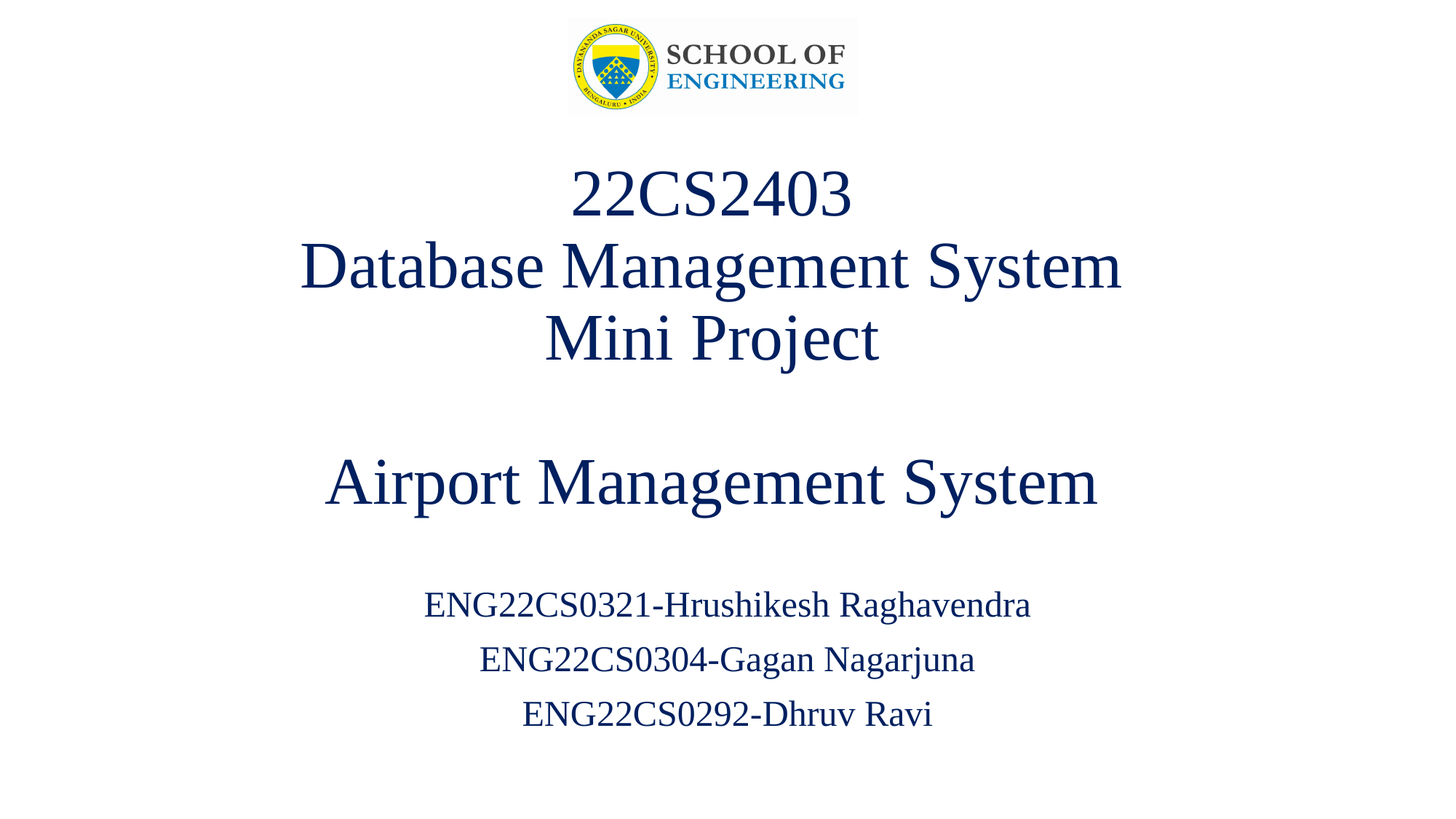

# 22CS2403 Database Management System Mini Project Airport Management System
ENG22CS0321-Hrushikesh Raghavendra
ENG22CS0304-Gagan Nagarjuna
ENG22CS0292-Dhruv Ravi